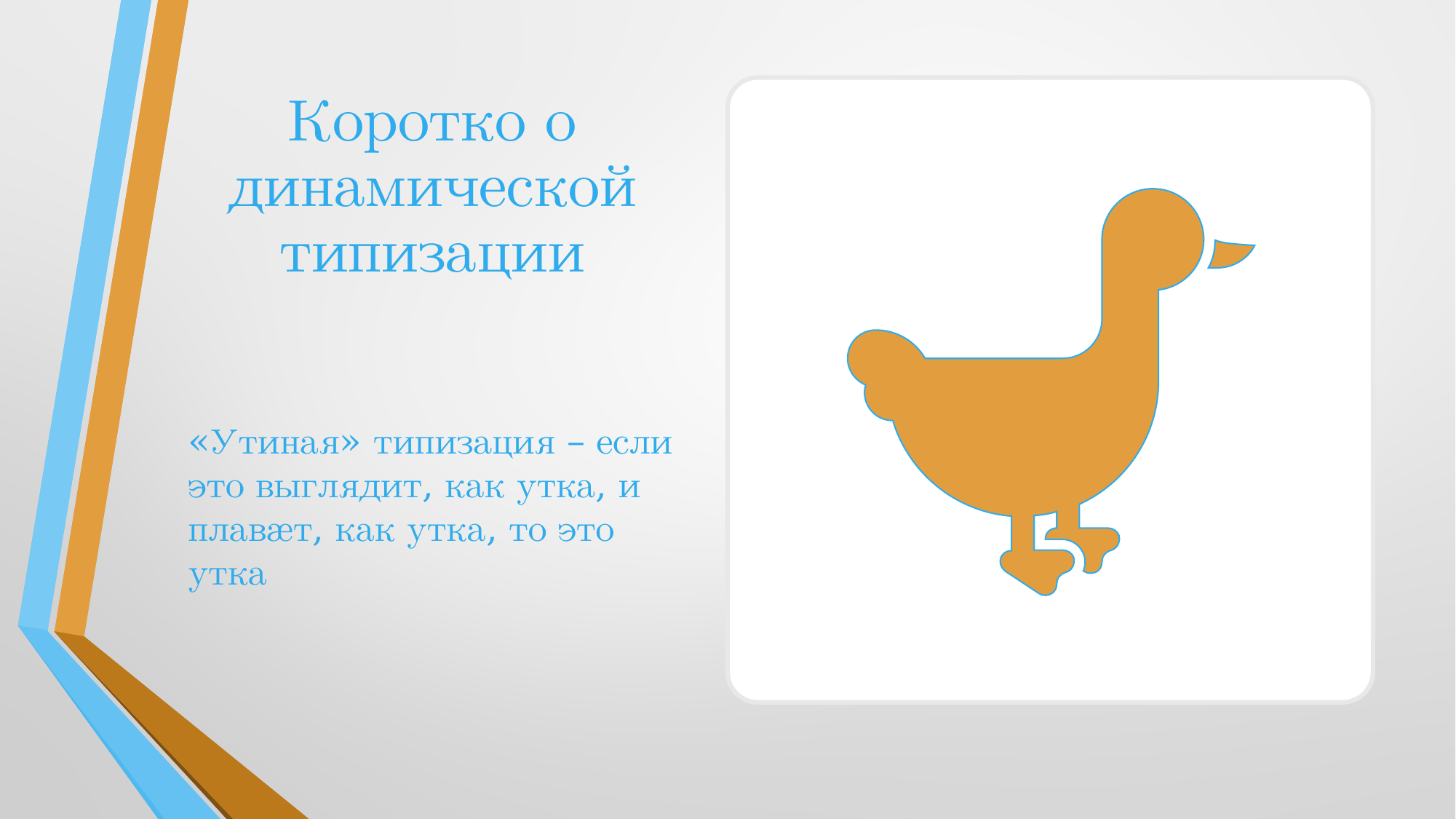

# Коротко о динамической типизации

«Утиная» типизация – если это выглядит, как утка, и плавает, как утка, то это утка